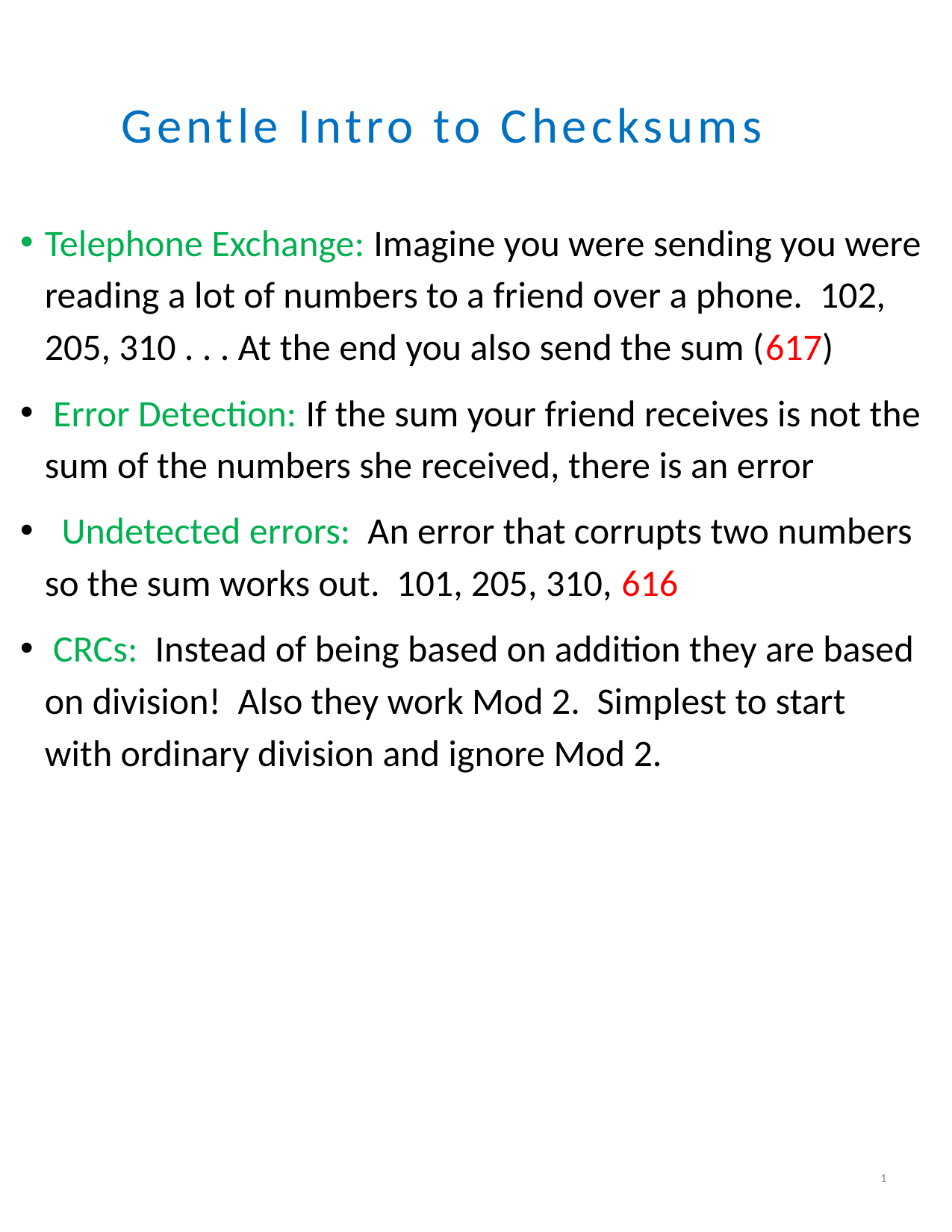

1
Gentle Intro to Checksums

Telephone Exchange: Imagine you were sending you were reading a lot of numbers to a friend over a phone.  102, 205, 310 . . . At the end you also send the sum (617)
 Error Detection: If the sum your friend receives is not the sum of the numbers she received, there is an error
  Undetected errors:  An error that corrupts two numbers so the sum works out.  101, 205, 310, 616
 CRCs:  Instead of being based on addition they are based on division!  Also they work Mod 2.  Simplest to start with ordinary division and ignore Mod 2.